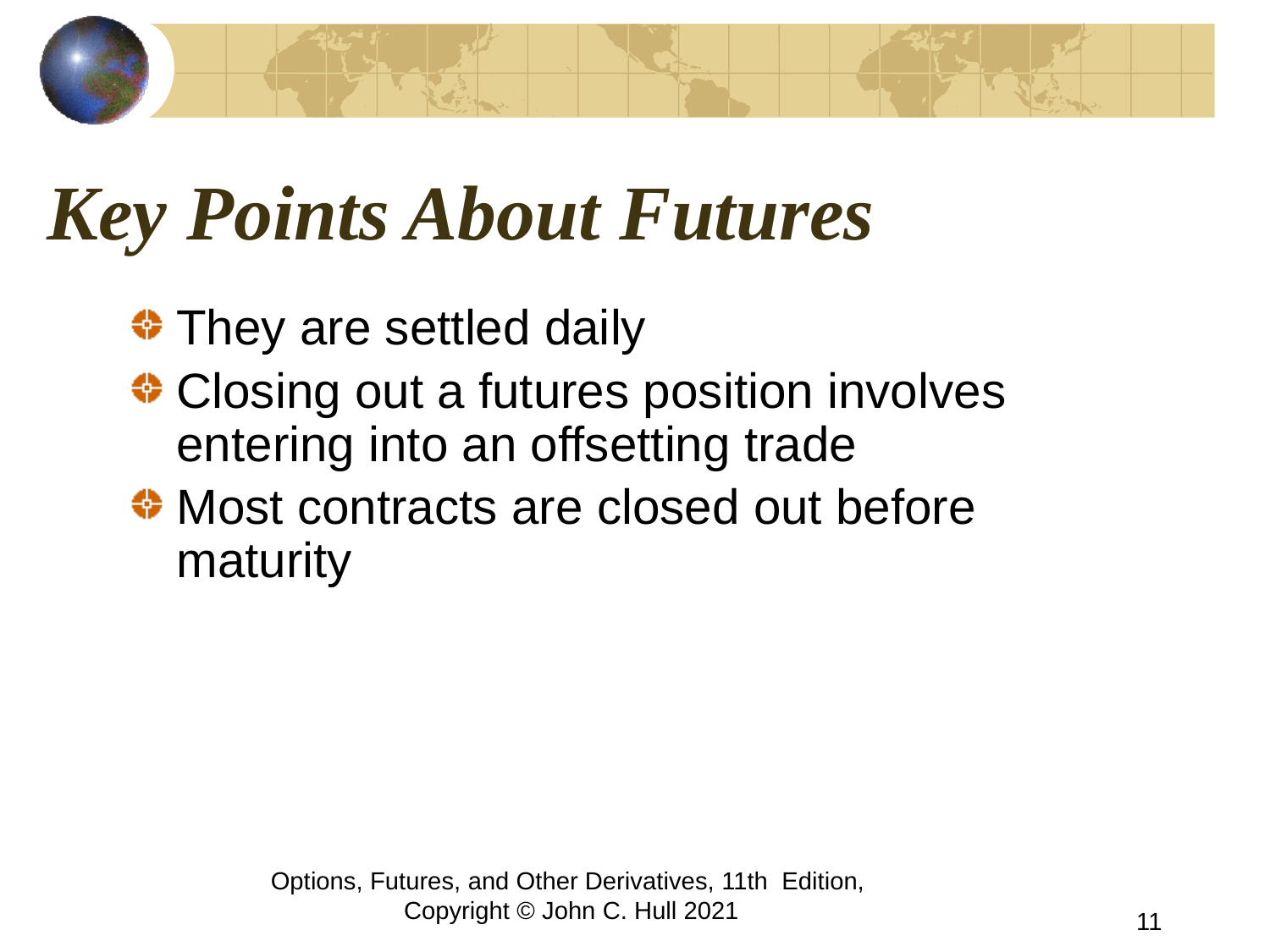

# Key Points About Futures
They are settled daily
Closing out a futures position involves entering into an offsetting trade
Most contracts are closed out before maturity

Options, Futures, and Other Derivatives, 11th  Edition,  Copyright © John C. Hull 2021

11